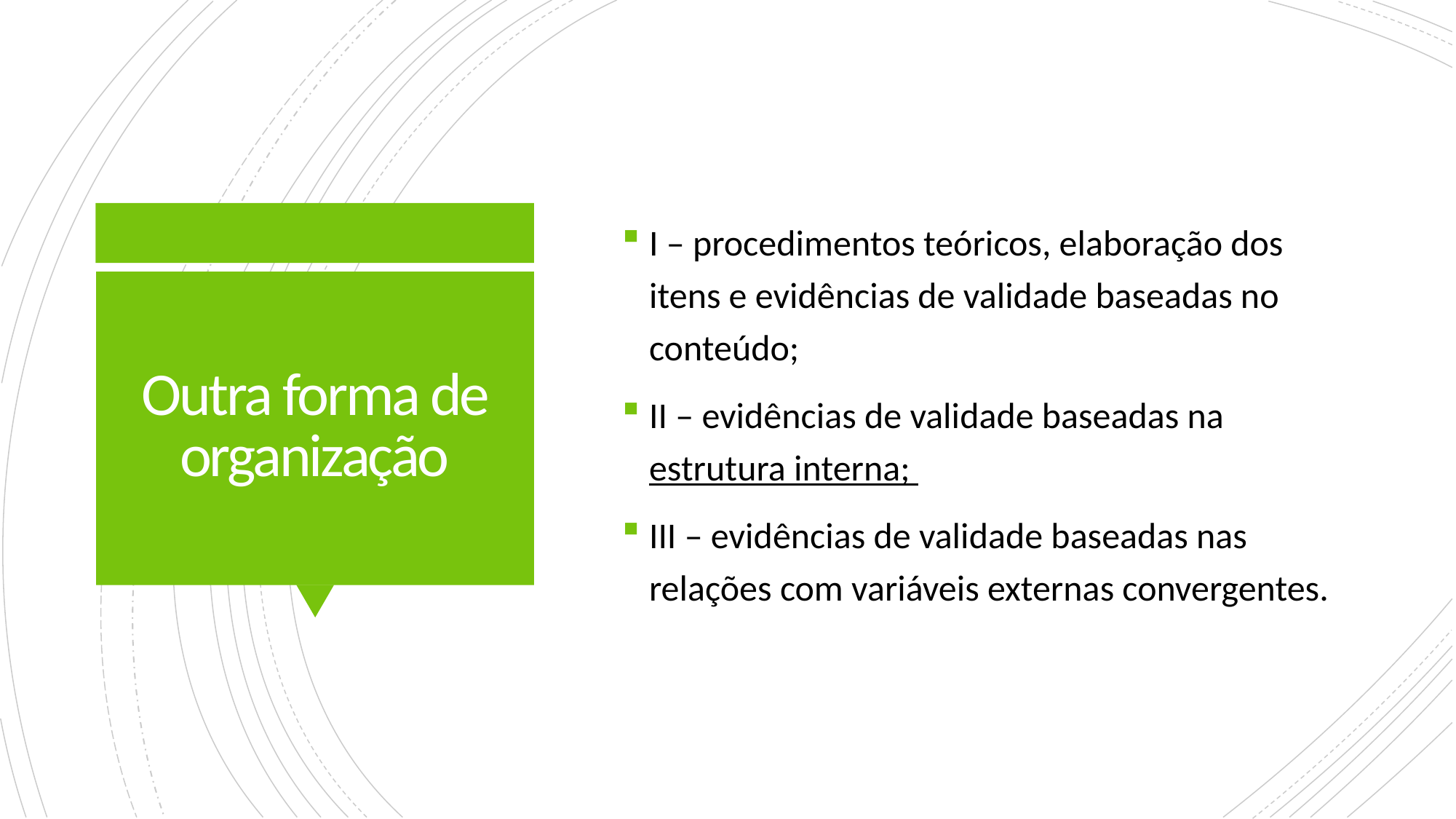

I – procedimentos teóricos, elaboração dos itens e evidências de validade baseadas no conteúdo;
II – evidências de validade baseadas na estrutura interna;
III – evidências de validade baseadas nas relações com variáveis externas convergentes.
# Outra forma de organização